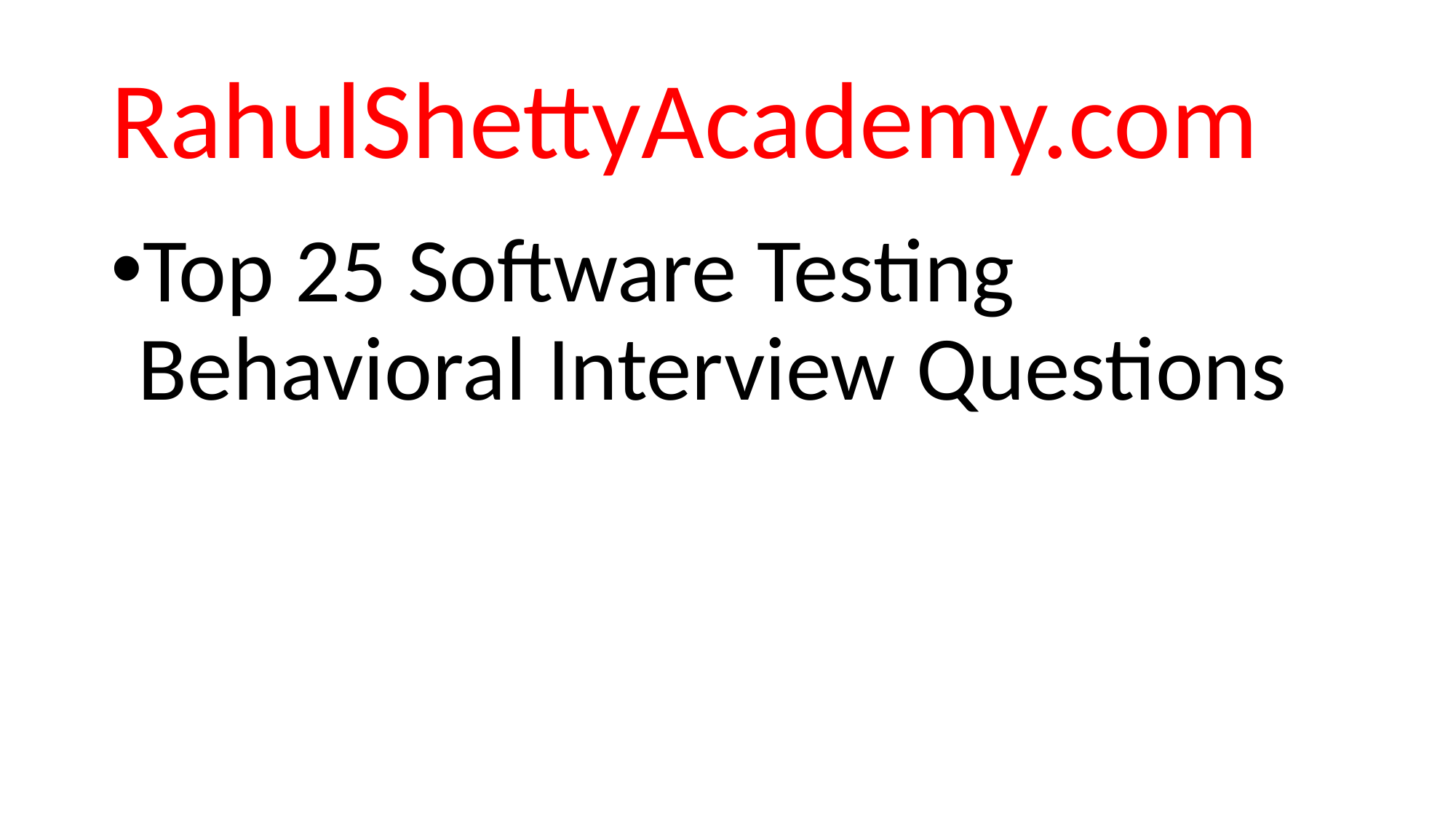

# RahulShettyAcademy.com
Top 25 Software Testing Behavioral Interview Questions